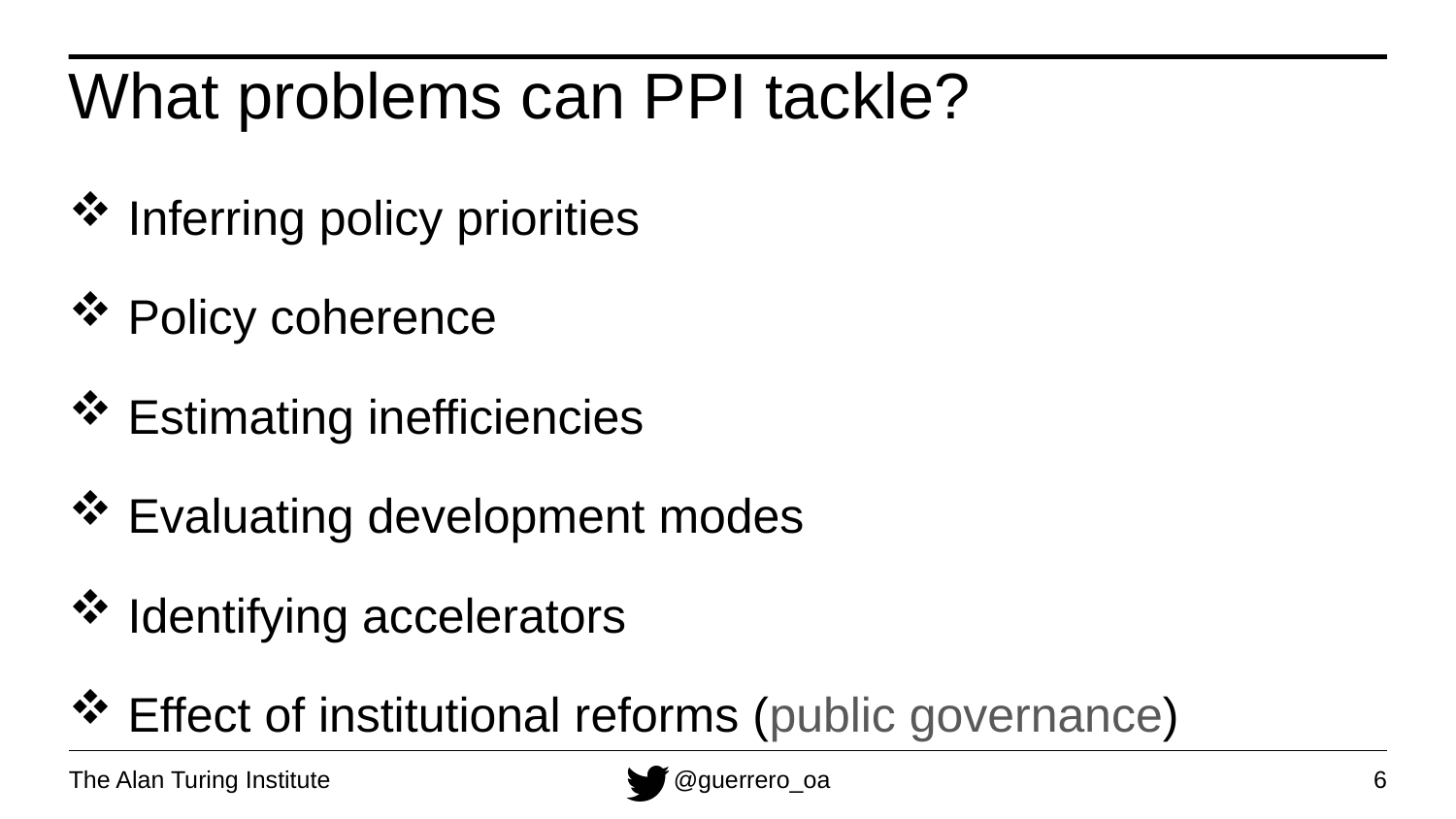

# What problems can PPI tackle?
 Inferring policy priorities
 Policy coherence
 Estimating inefficiencies
 Evaluating development modes
 Identifying accelerators
 Effect of institutional reforms (public governance)
6